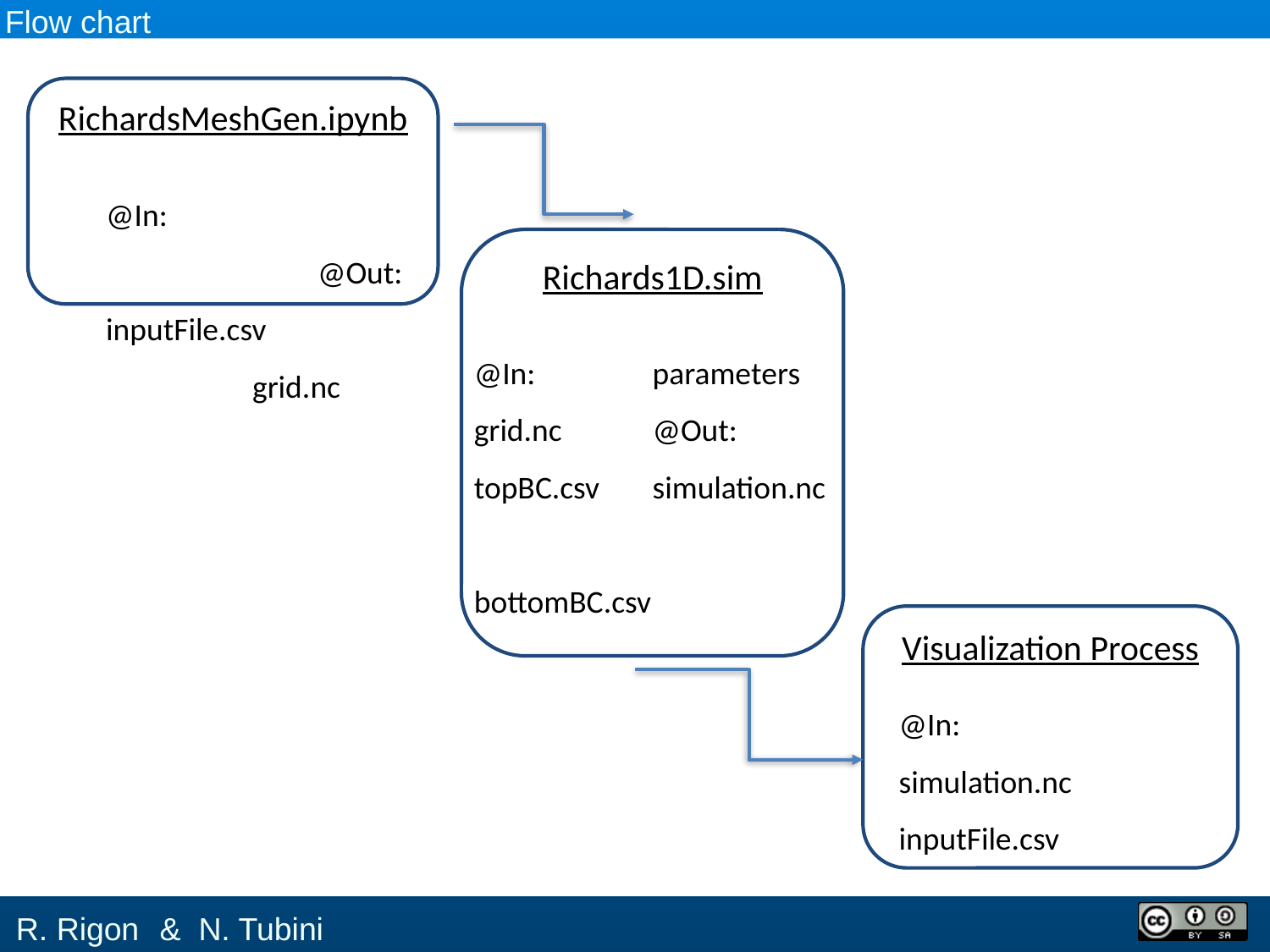

Flow chart
RichardsMeshGen.ipynb

@In:				@Out:
inputFile.csv		grid.nc
Richards1D.sim

@In:
grid.nc
topBC.csv	                       bottomBC.csv
parameters
@Out:
simulation.nc

Visualization Process

@In:
simulation.nc    inputFile.csv
 &  N. Tubini